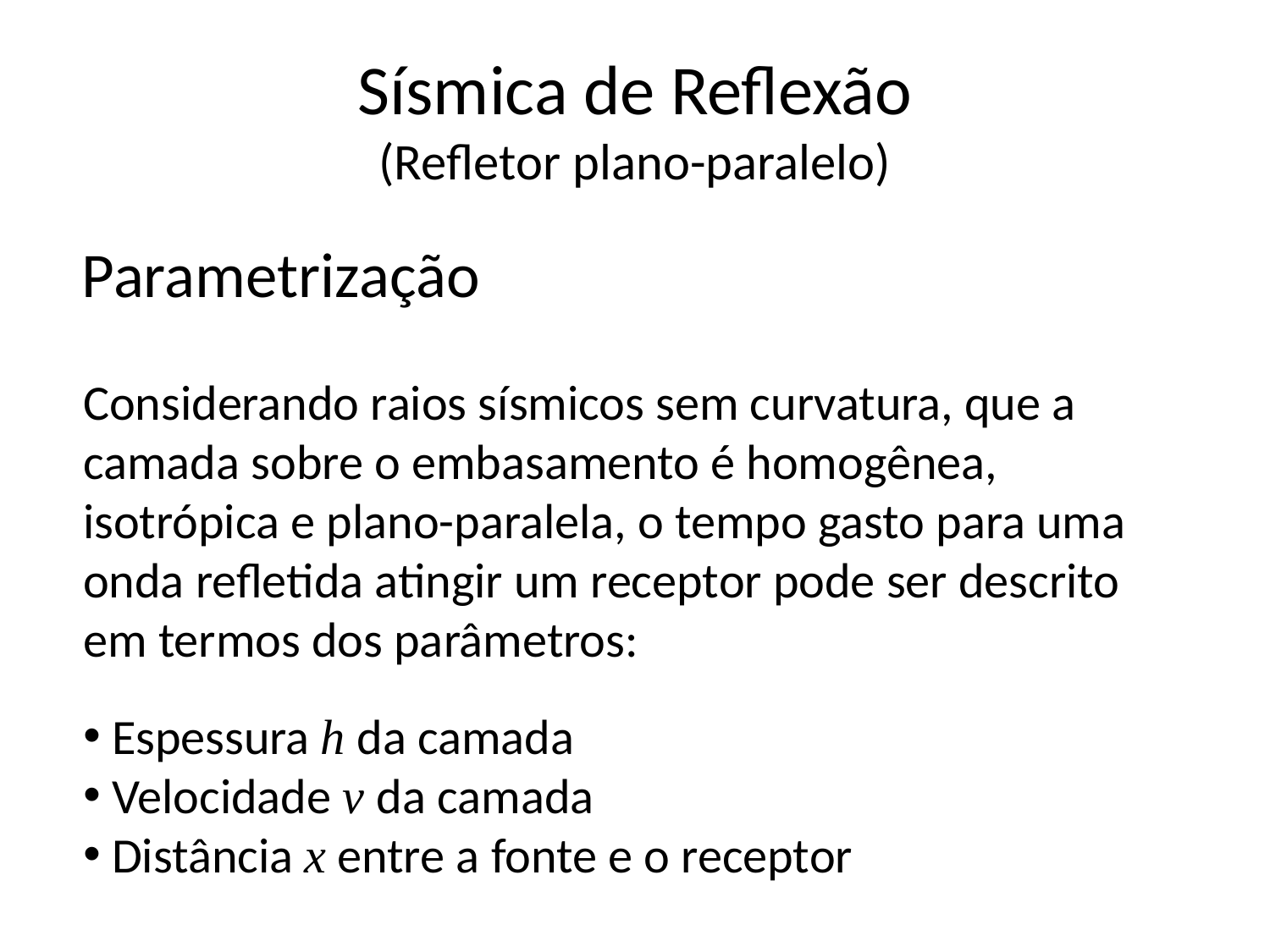

# Sísmica de Reflexão (Refletor plano-paralelo)
Parametrização
Considerando raios sísmicos sem curvatura, que a camada sobre o embasamento é homogênea, isotrópica e plano-paralela, o tempo gasto para uma onda refletida atingir um receptor pode ser descrito em termos dos parâmetros:

 Espessura h da camada
 Velocidade v da camada
 Distância x entre a fonte e o receptor